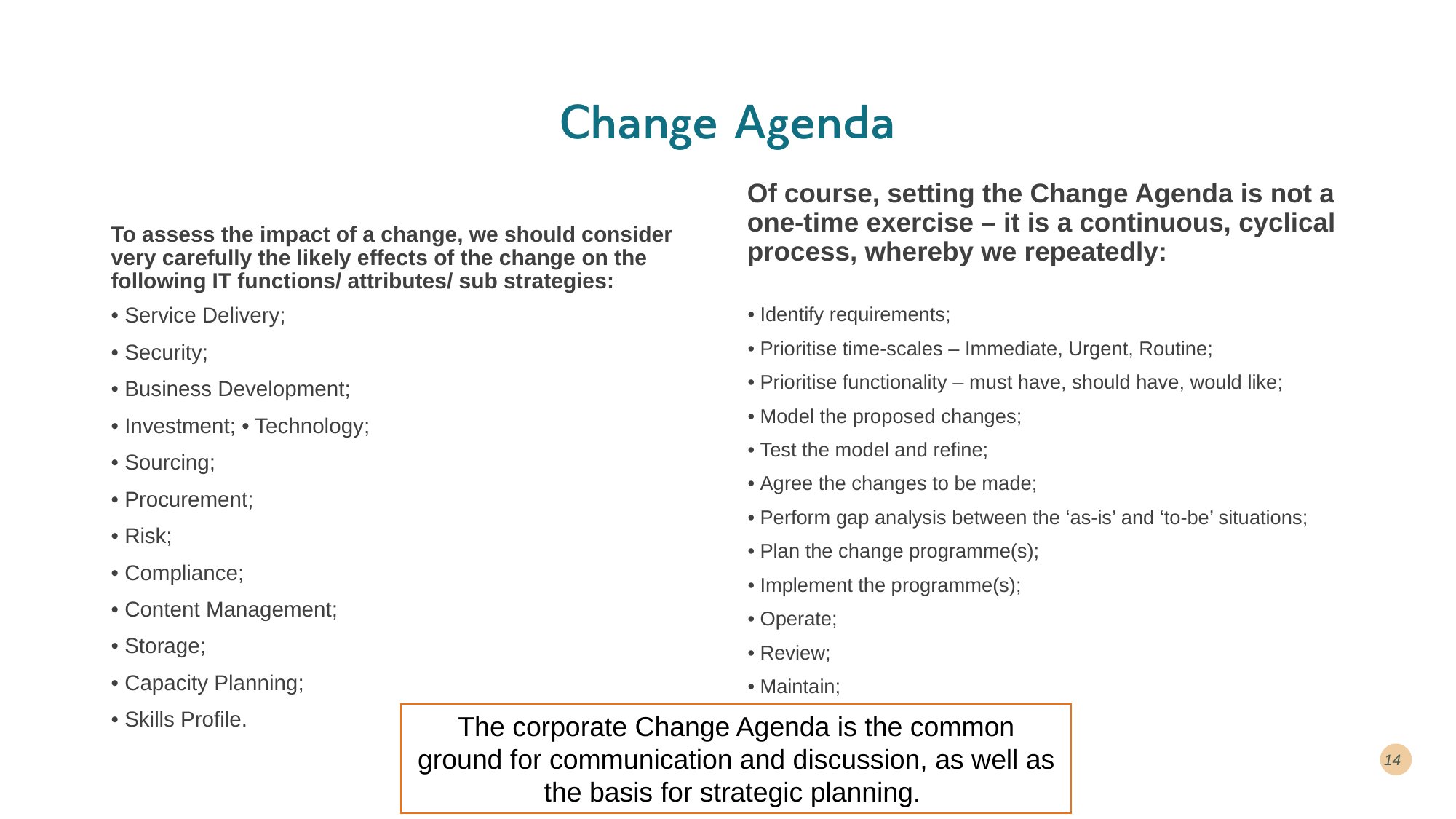

# Change Agenda
Of course, setting the Change Agenda is not a one-time exercise – it is a continuous, cyclical process, whereby we repeatedly:
To assess the impact of a change, we should consider very carefully the likely effects of the change on the following IT functions/ attributes/ sub strategies:
• Service Delivery;
• Security;
• Business Development;
• Investment; • Technology;
• Sourcing;
• Procurement;
• Risk;
• Compliance;
• Content Management;
• Storage;
• Capacity Planning;
• Skills Profile.
• Identify requirements;
• Prioritise time-scales – Immediate, Urgent, Routine;
• Prioritise functionality – must have, should have, would like;
• Model the proposed changes;
• Test the model and refine;
• Agree the changes to be made;
• Perform gap analysis between the ‘as-is’ and ‘to-be’ situations;
• Plan the change programme(s);
• Implement the programme(s);
• Operate;
• Review;
• Maintain;
• Replace.
The corporate Change Agenda is the common ground for communication and discussion, as well as
the basis for strategic planning.
14